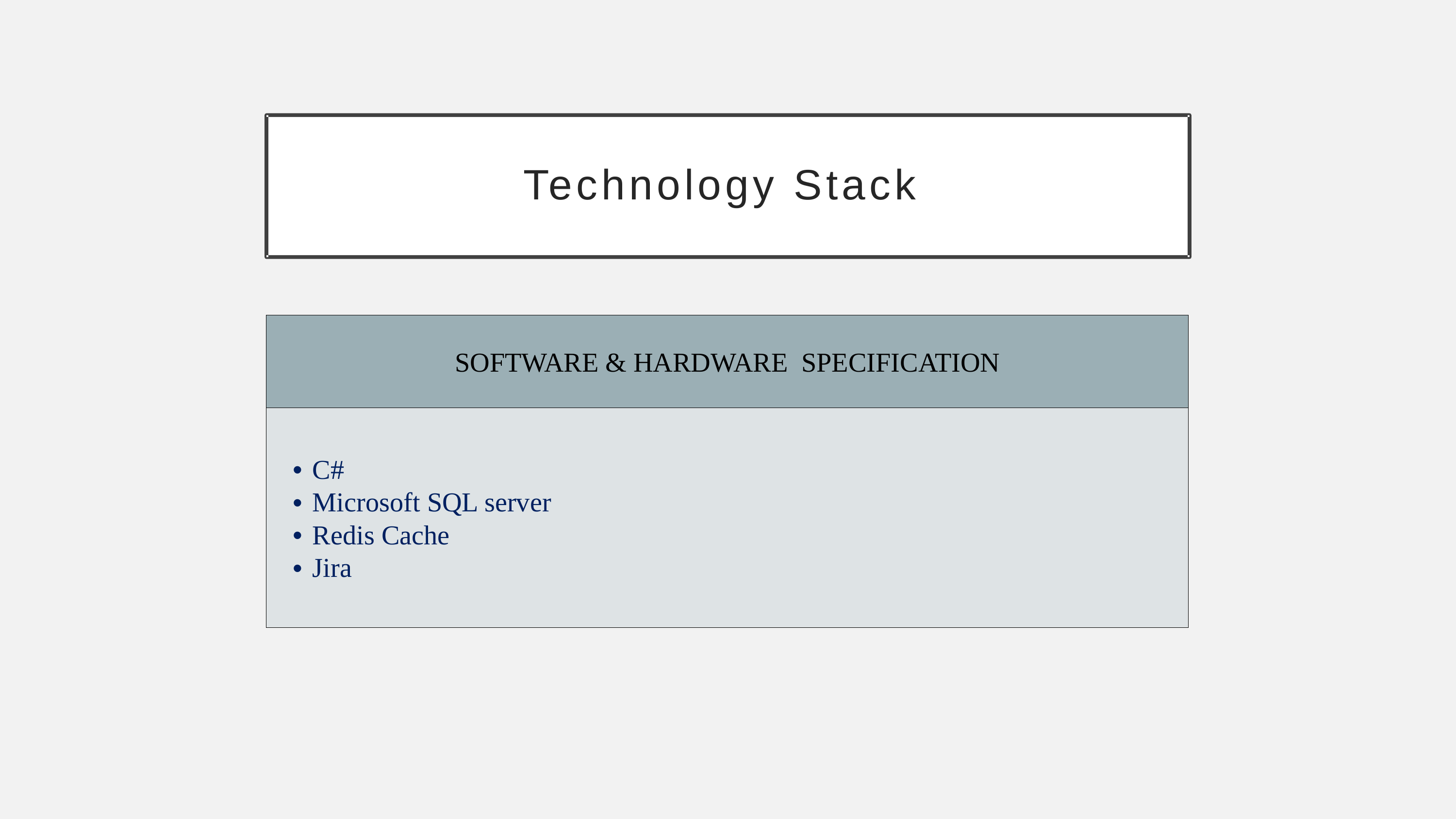

Technology Stack

| SOFTWARE & HARDWARE SPECIFICATION |
| --- |
| C# Microsoft SQL server Redis Cache Jira |